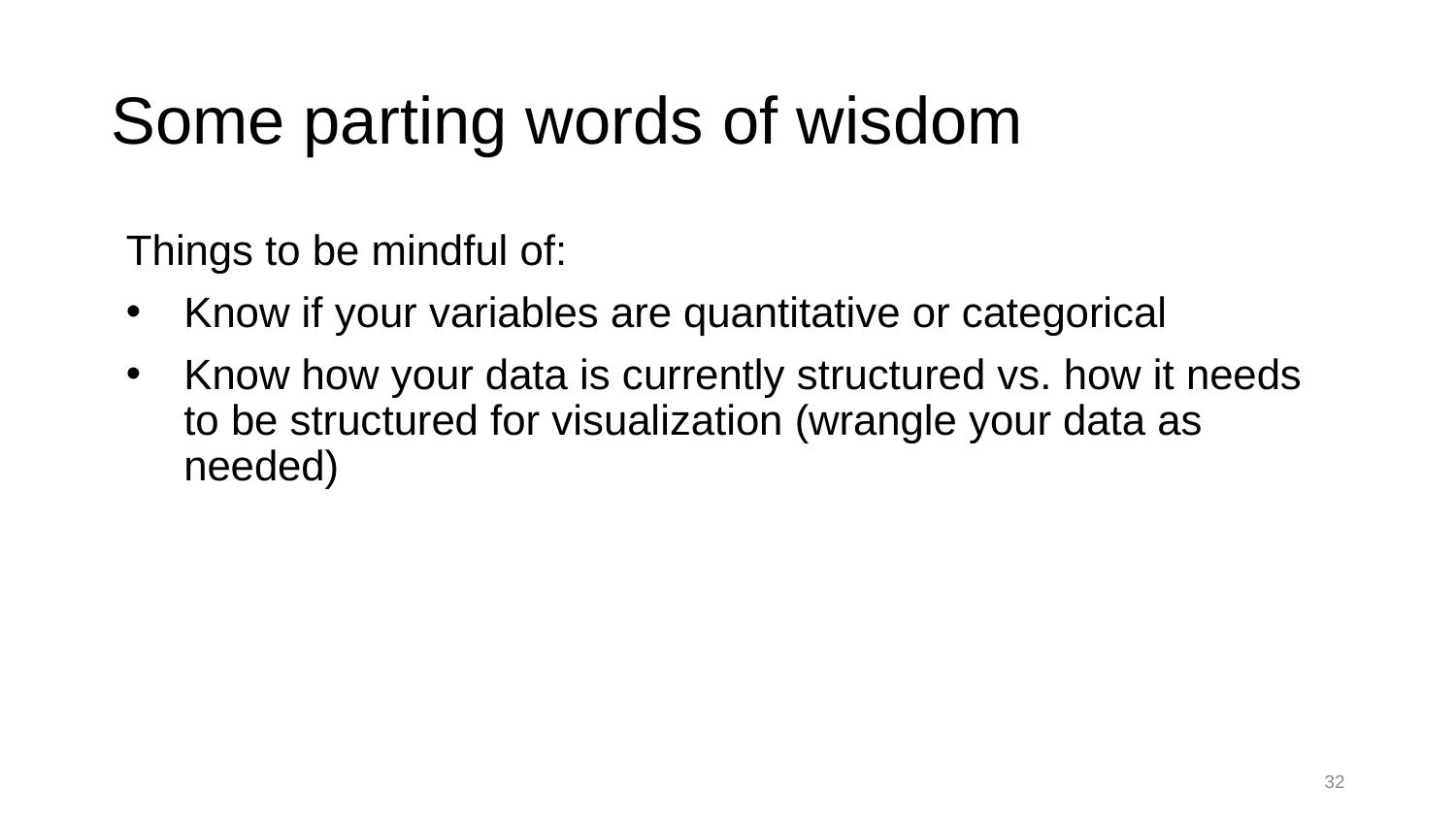

# Some parting words of wisdom
Things to be mindful of:
Know if your variables are quantitative or categorical
Know how your data is currently structured vs. how it needs to be structured for visualization (wrangle your data as needed)

32